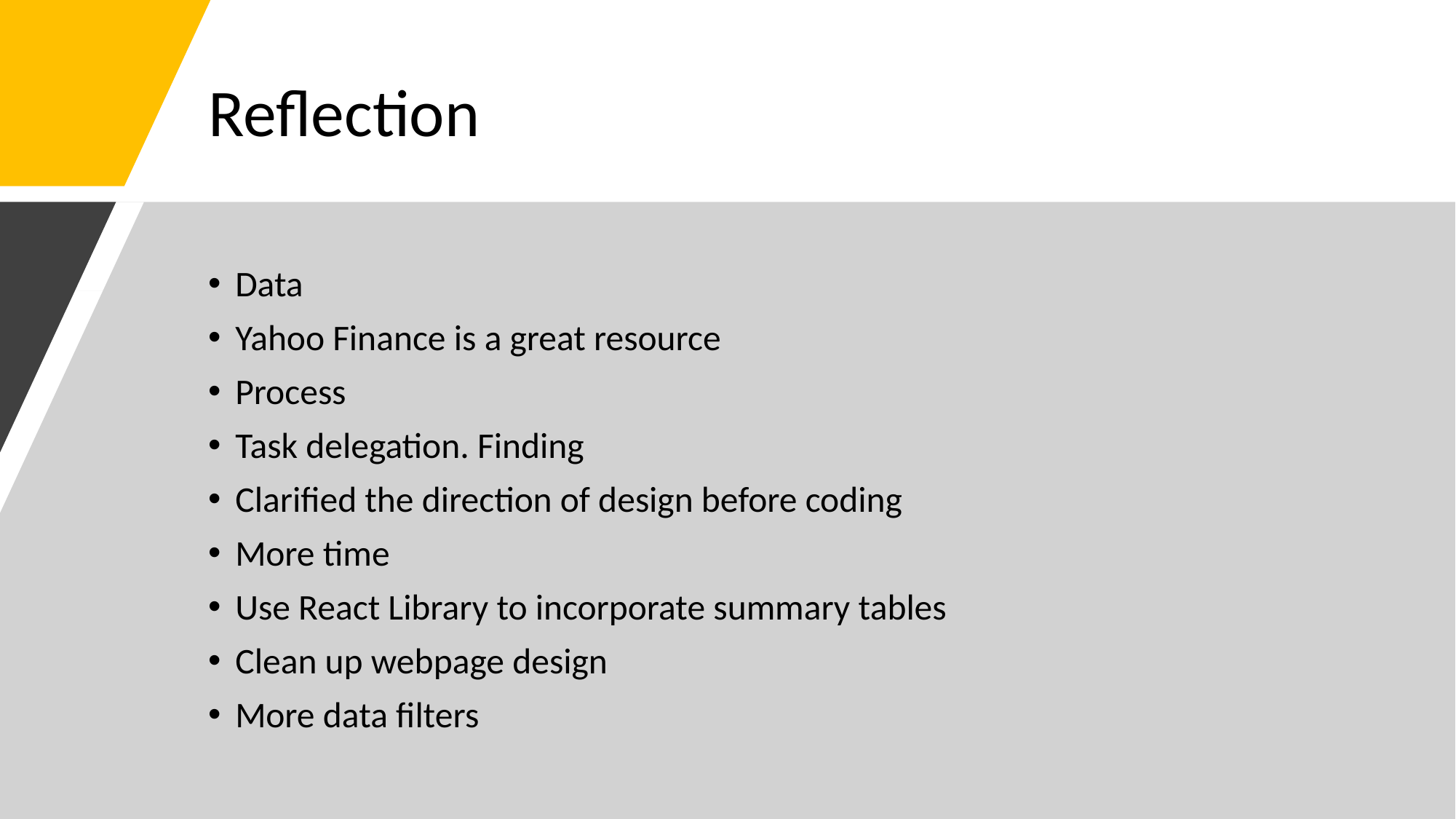

# Reflection

Data
Yahoo Finance is a great resource
Process
Task delegation. Finding
Clarified the direction of design before coding
More time
Use React Library to incorporate summary tables
Clean up webpage design
More data filters